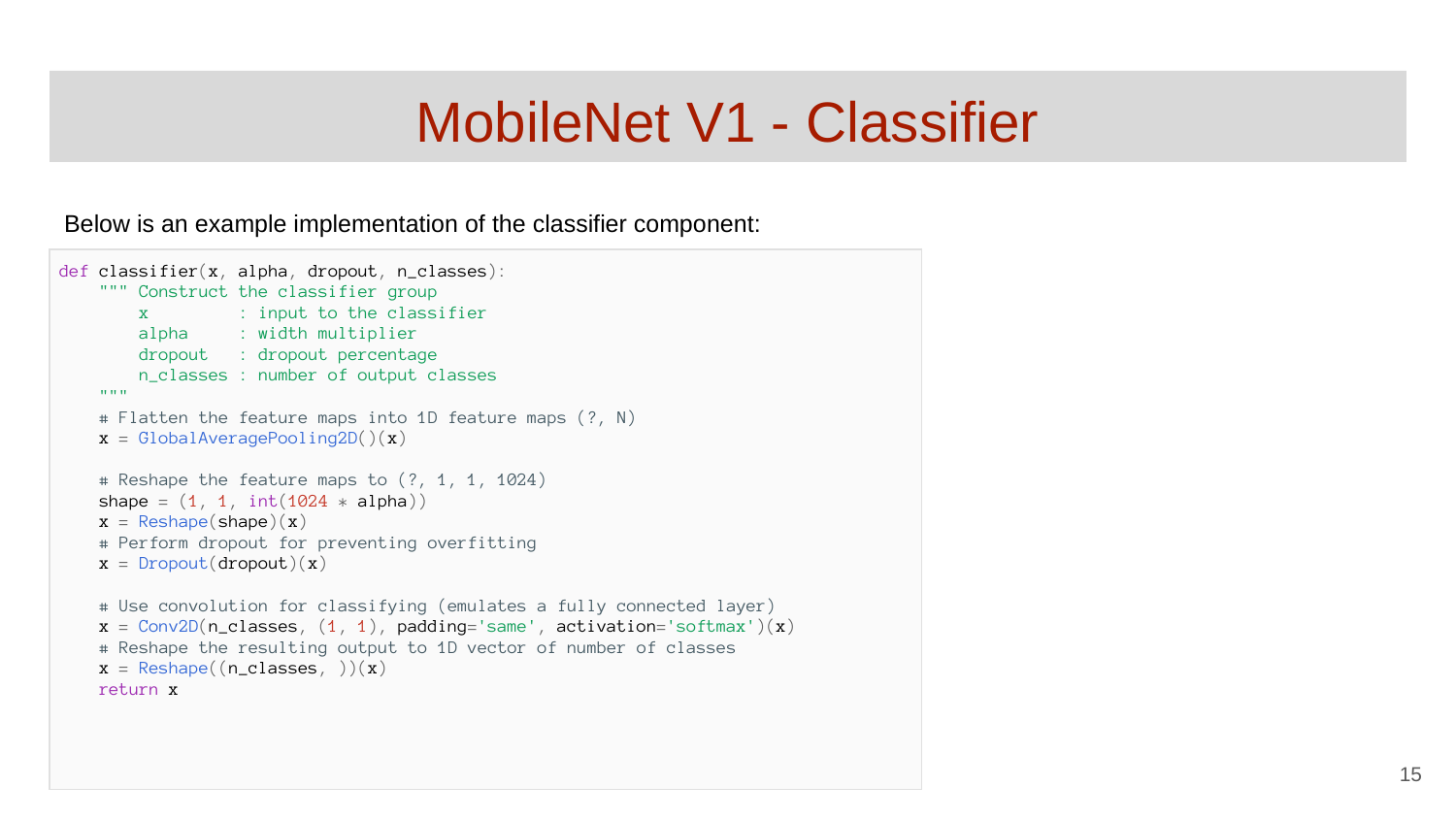

# MobileNet V1 - Classifier
Below is an example implementation of the classifier component:

| def classifier(x, alpha, dropout, n\_classes): """ Construct the classifier group x : input to the classifier alpha : width multiplier dropout : dropout percentage n\_classes : number of output classes """ # Flatten the feature maps into 1D feature maps (?, N) x = GlobalAveragePooling2D()(x) # Reshape the feature maps to (?, 1, 1, 1024) shape = (1, 1, int(1024 \* alpha)) x = Reshape(shape)(x) # Perform dropout for preventing overfitting x = Dropout(dropout)(x) # Use convolution for classifying (emulates a fully connected layer) x = Conv2D(n\_classes, (1, 1), padding='same', activation='softmax')(x) # Reshape the resulting output to 1D vector of number of classes x = Reshape((n\_classes, ))(x) return x |
| --- |
15